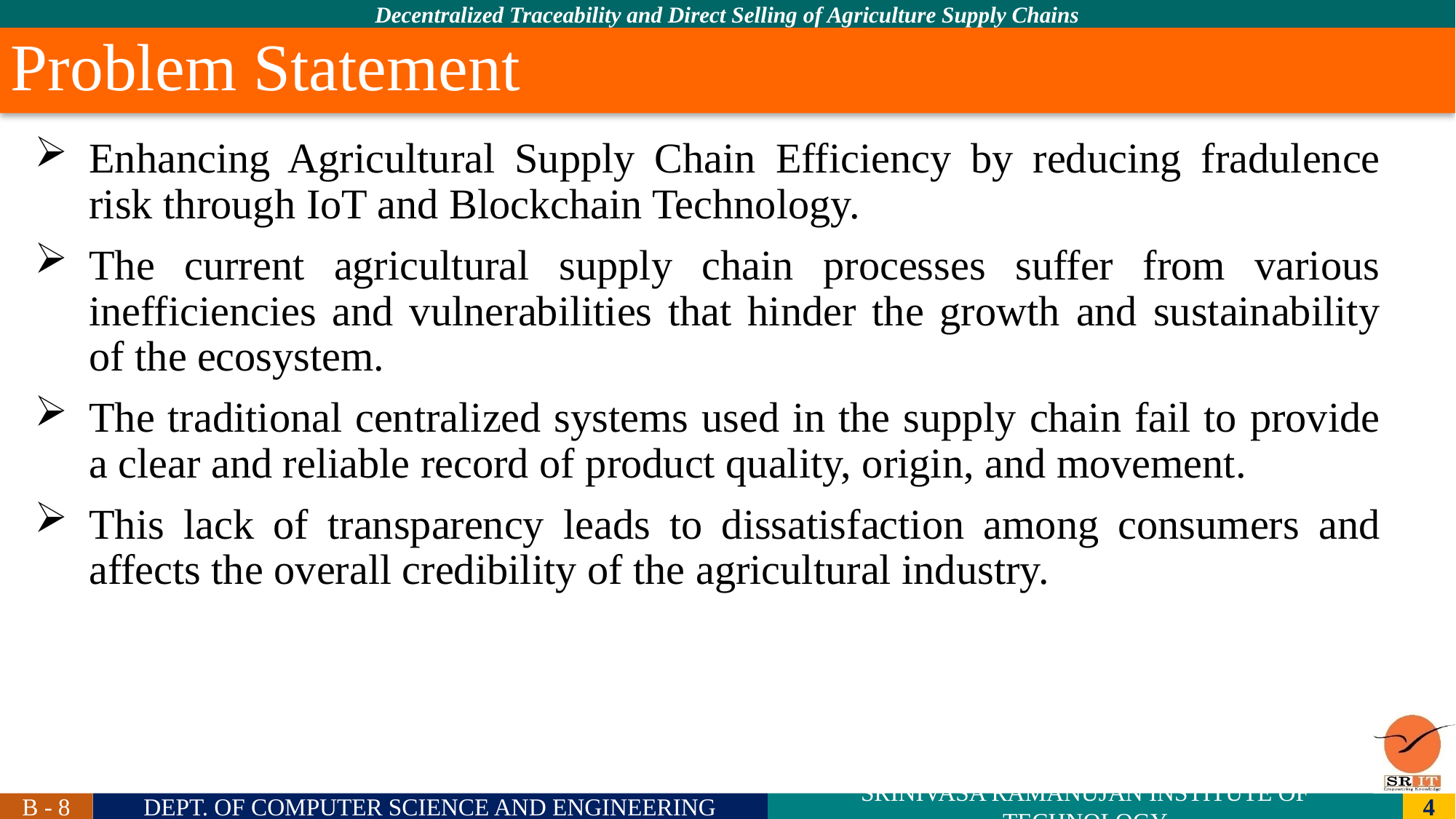

Problem Statement
# Enhancing Agricultural Supply Chain Efficiency by reducing fradulence risk through IoT and Blockchain Technology.
The current agricultural supply chain processes suffer from various inefficiencies and vulnerabilities that hinder the growth and sustainability of the ecosystem.
The traditional centralized systems used in the supply chain fail to provide a clear and reliable record of product quality, origin, and movement.
This lack of transparency leads to dissatisfaction among consumers and affects the overall credibility of the agricultural industry.